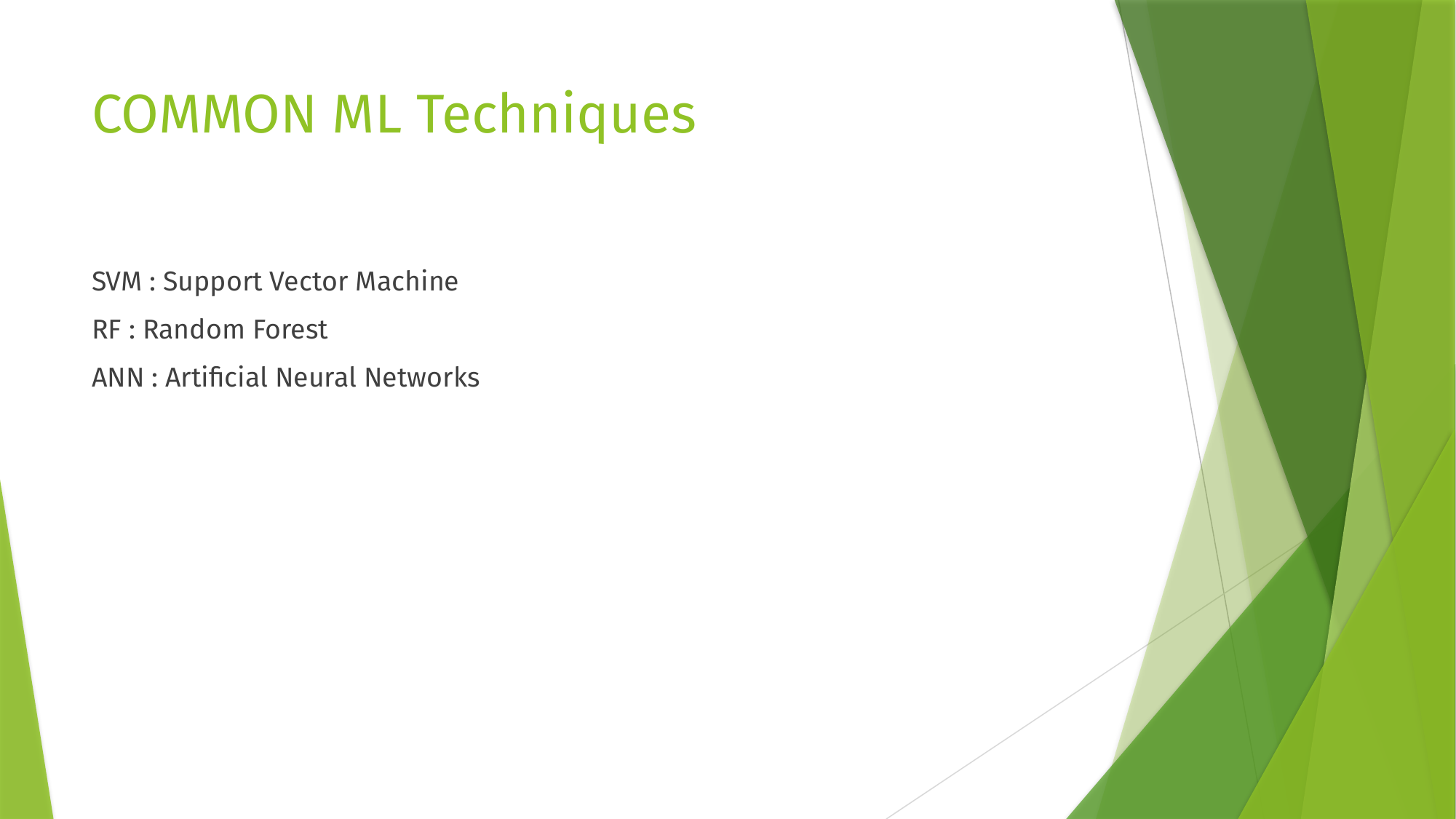

# COMMON ML Techniques
SVM : Support Vector Machine
RF : Random Forest
ANN : Artificial Neural Networks